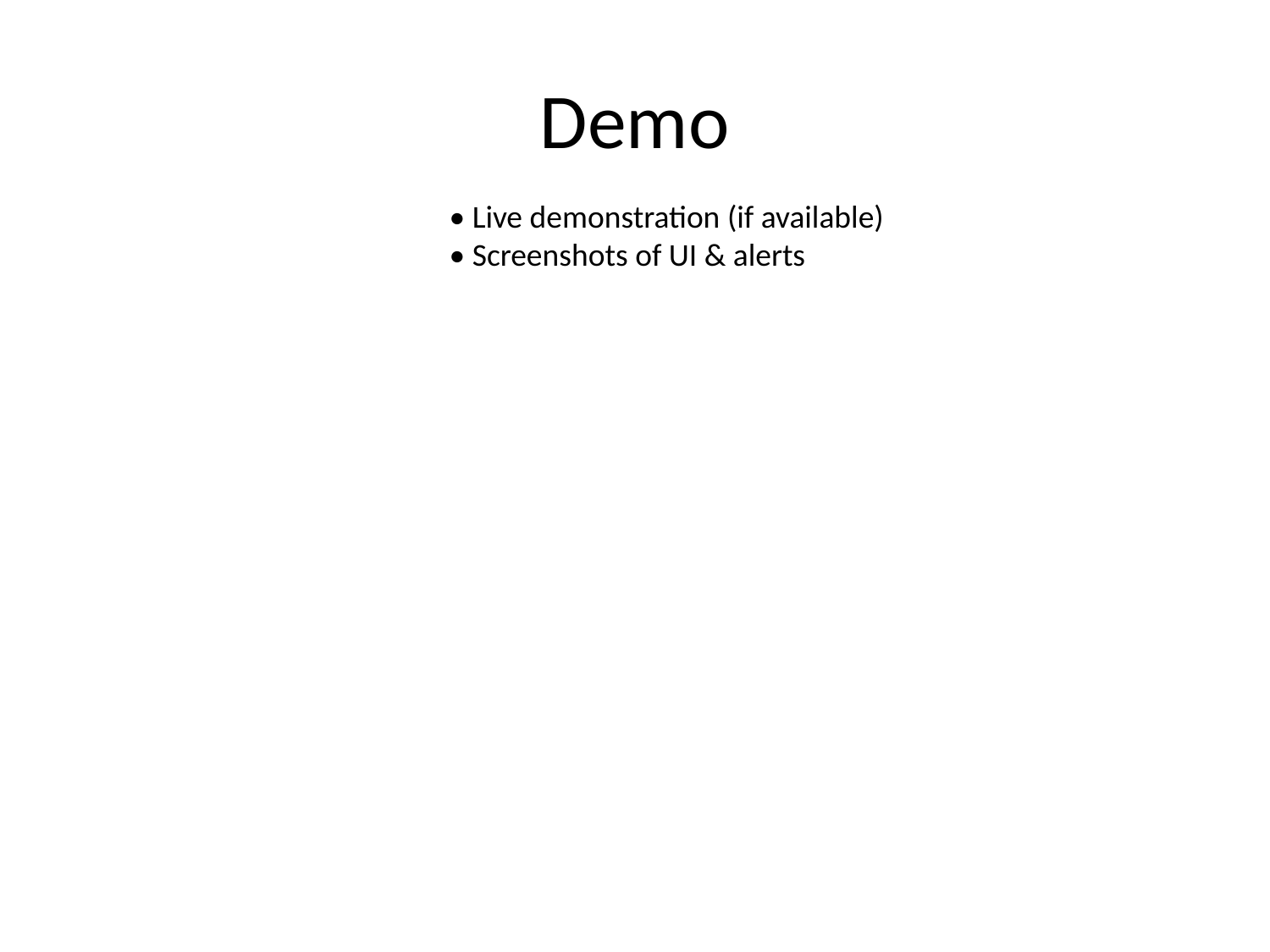

# Demo
• Live demonstration (if available)
• Screenshots of UI & alerts